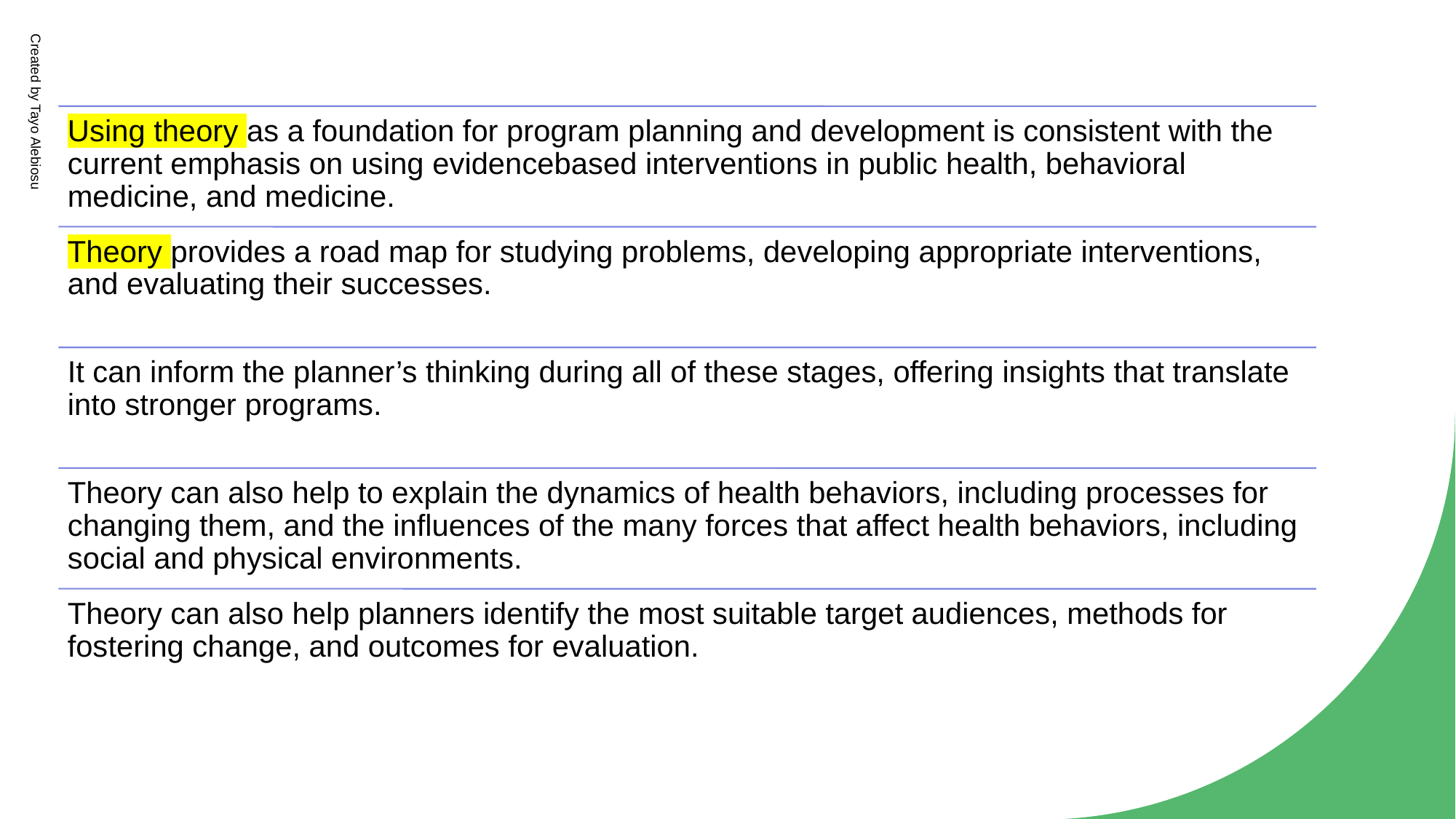

Using theory as a foundation for program planning and development is consistent with the current emphasis on using evidencebased interventions in public health, behavioral medicine, and medicine.
Theory provides a road map for studying problems, developing appropriate interventions, and evaluating their successes.
It can inform the planner’s thinking during all of these stages, offering insights that translate into stronger programs.
Theory can also help to explain the dynamics of health behaviors, including processes for changing them, and the influences of the many forces that affect health behaviors, including social and physical environments.
Theory can also help planners identify the most suitable target audiences, methods for fostering change, and outcomes for evaluation.
Created by Tayo Alebiosu